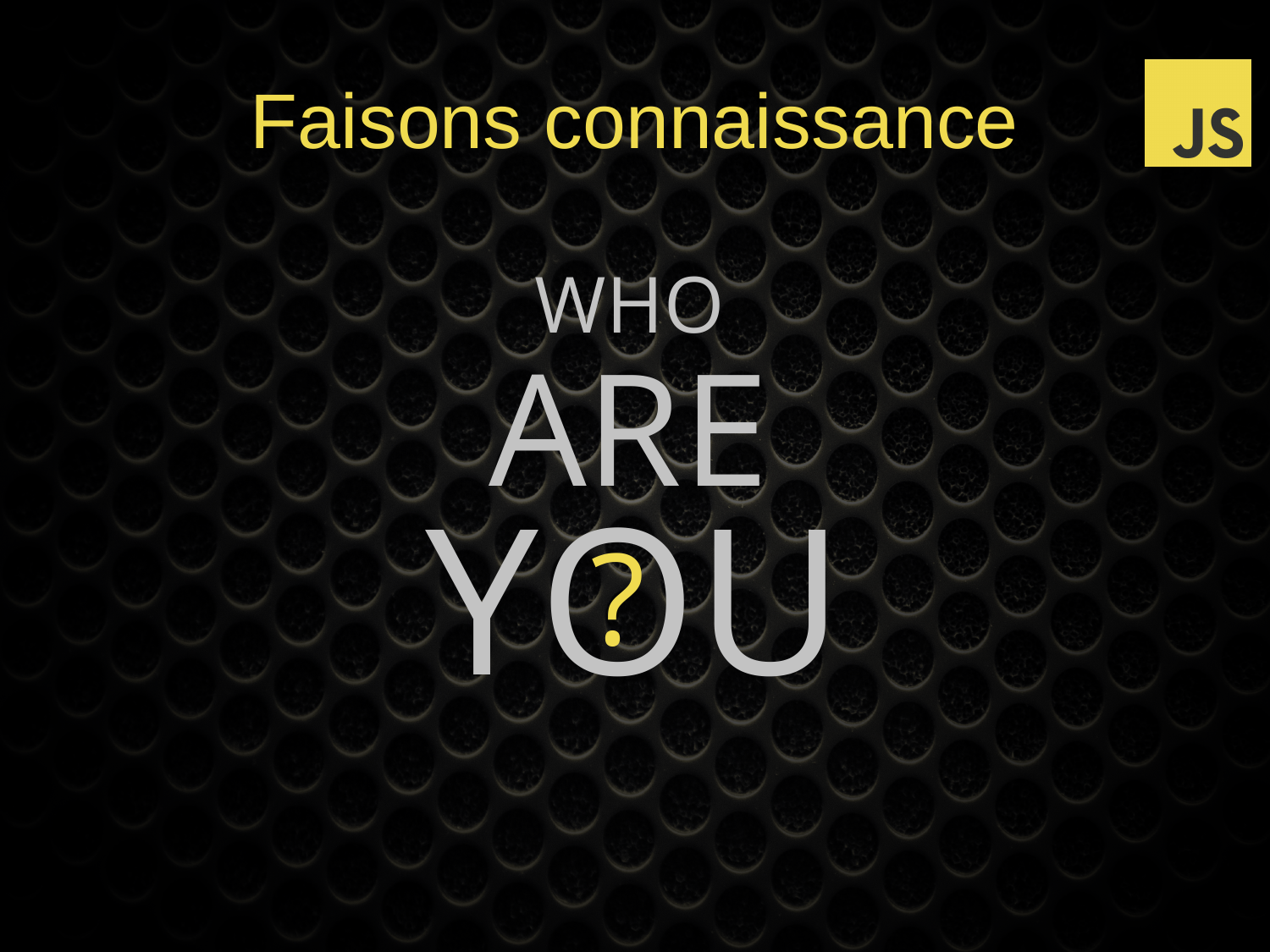

# Faisons connaissance
Who
Are
You
?